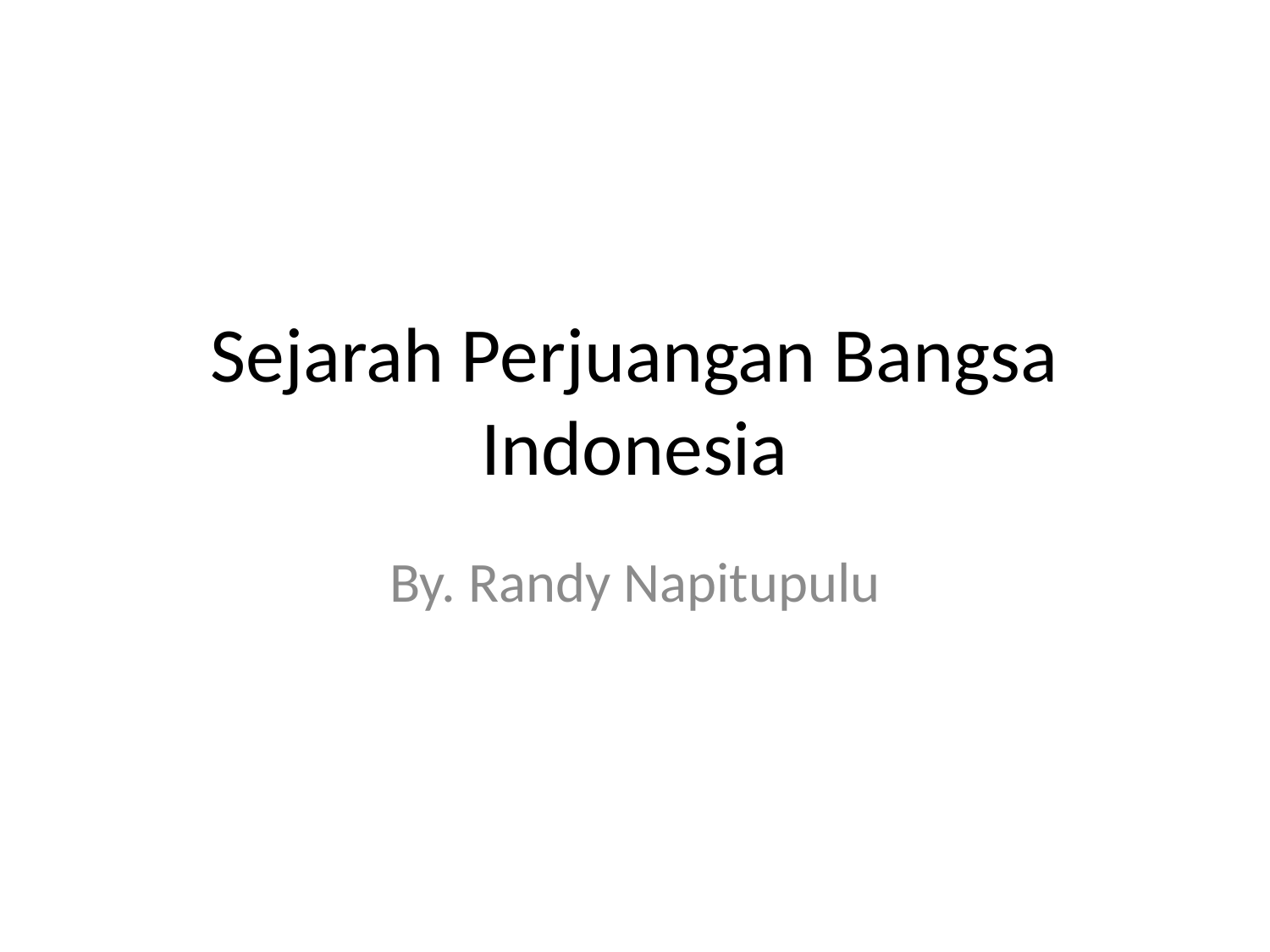

# Sejarah Perjuangan Bangsa Indonesia
By. Randy Napitupulu